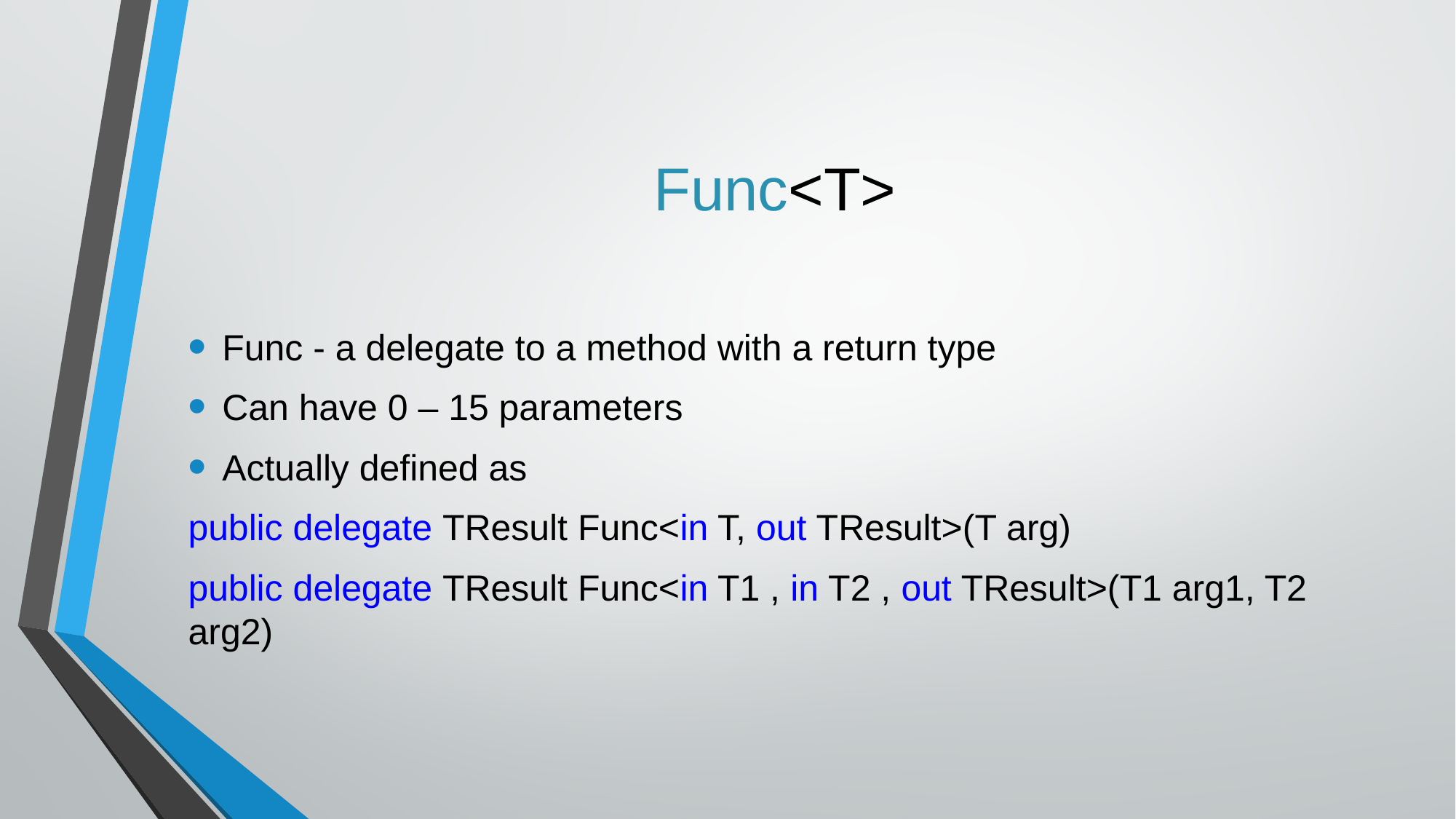

# Func<T>
Func - a delegate to a method with a return type
Can have 0 – 15 parameters
Actually defined as
public delegate TResult Func<in T, out TResult>(T arg)
public delegate TResult Func<in T1 , in T2 , out TResult>(T1 arg1, T2 arg2)